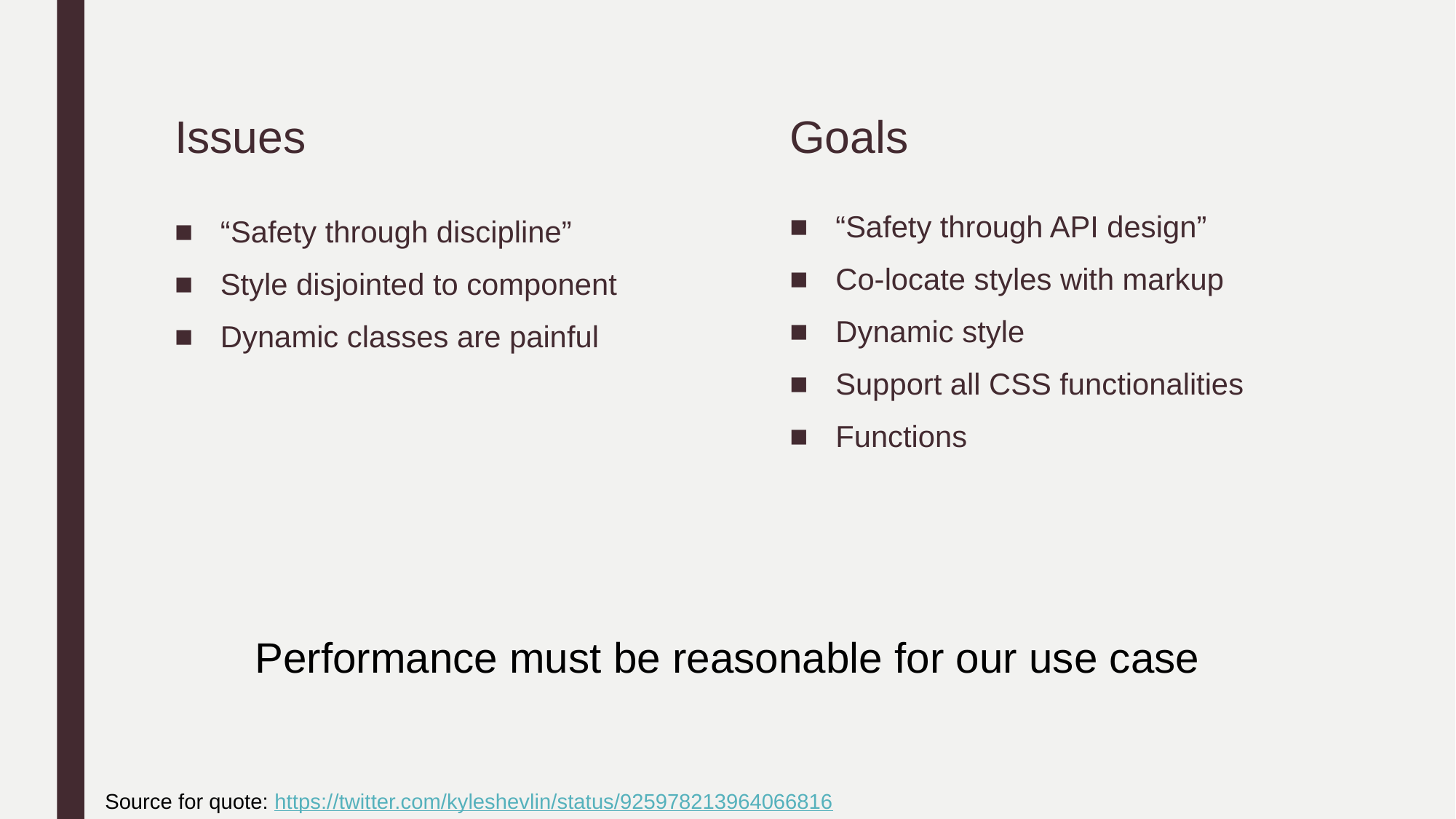

Issues
Goals
“Safety through API design”
Co-locate styles with markup
Dynamic style
Support all CSS functionalities
Functions

“Safety through discipline”
Style disjointed to component
Dynamic classes are painful
Performance must be reasonable for our use case
Source for quote: https://twitter.com/kyleshevlin/status/925978213964066816